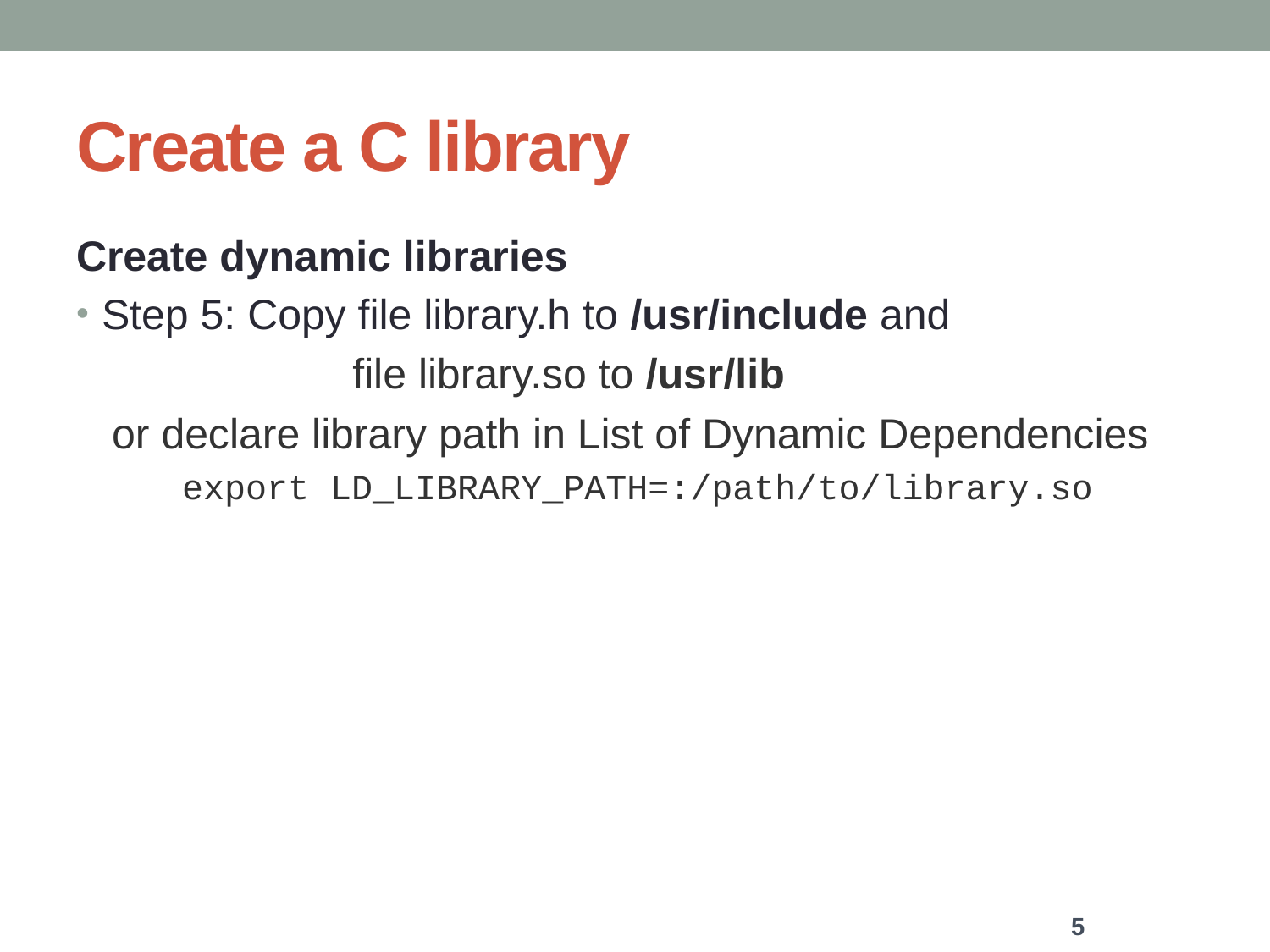

# Create a C library
Create dynamic libraries
Step 5: Copy file library.h to /usr/include and
		  file library.so to /usr/lib
   or declare library path in List of Dynamic Dependencies
     export LD_LIBRARY_PATH=:/path/to/library.so
5